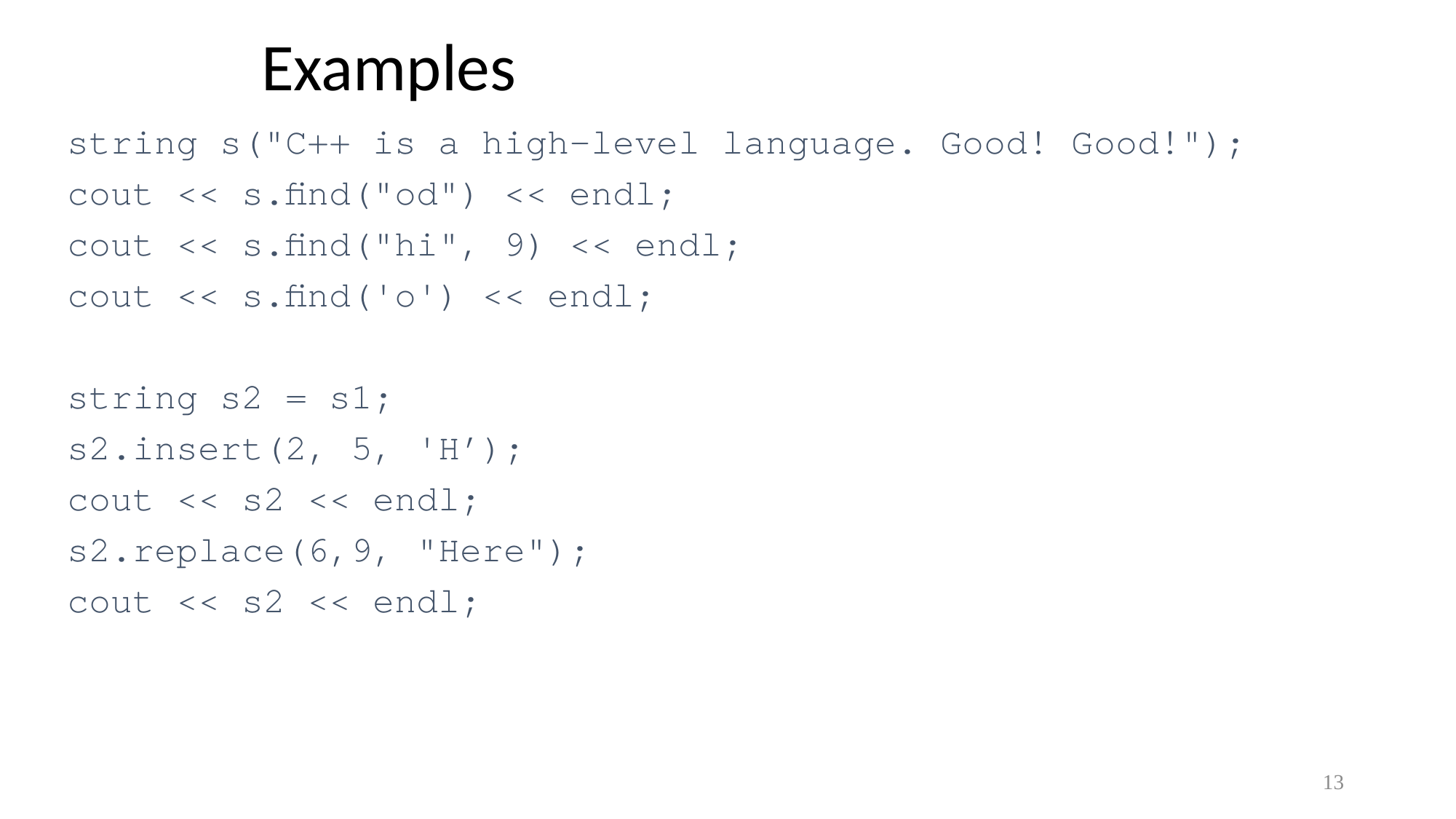

# Examples
string s("C++ is a high-level language. Good! Good!");
cout << s.find("od") << endl;
cout << s.find("hi", 9) << endl;
cout << s.find('o') << endl;

string s2 = s1;
s2.insert(2, 5, 'H’);
cout << s2 << endl;
s2.replace(6,9, "Here");
cout << s2 << endl;

13